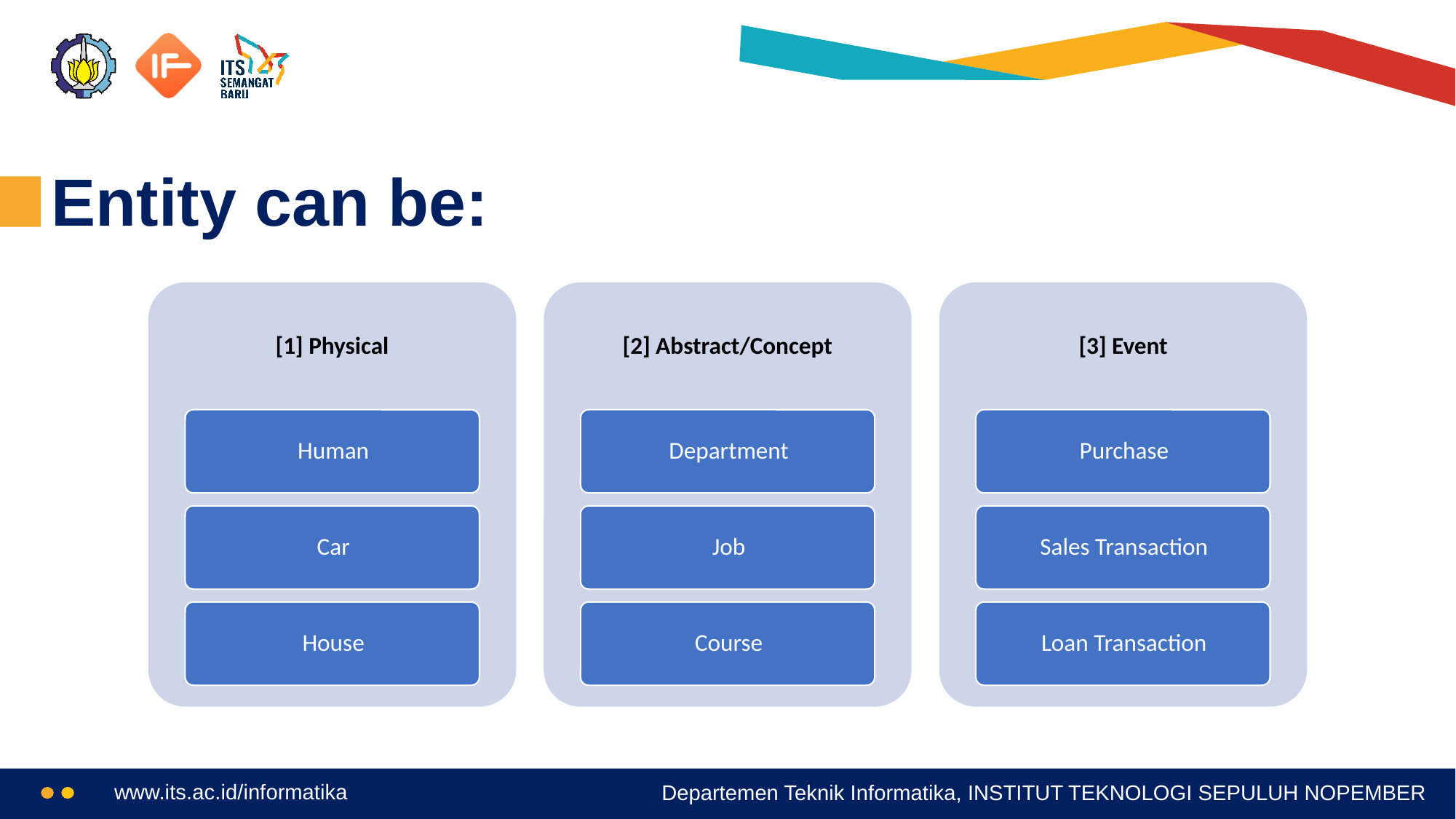

# Entity can be:
[1] Physical
Human
Car
House
[2] Abstract/Concept
Department
Job
Course
[3] Event
Purchase
Sales Transaction
Loan Transaction